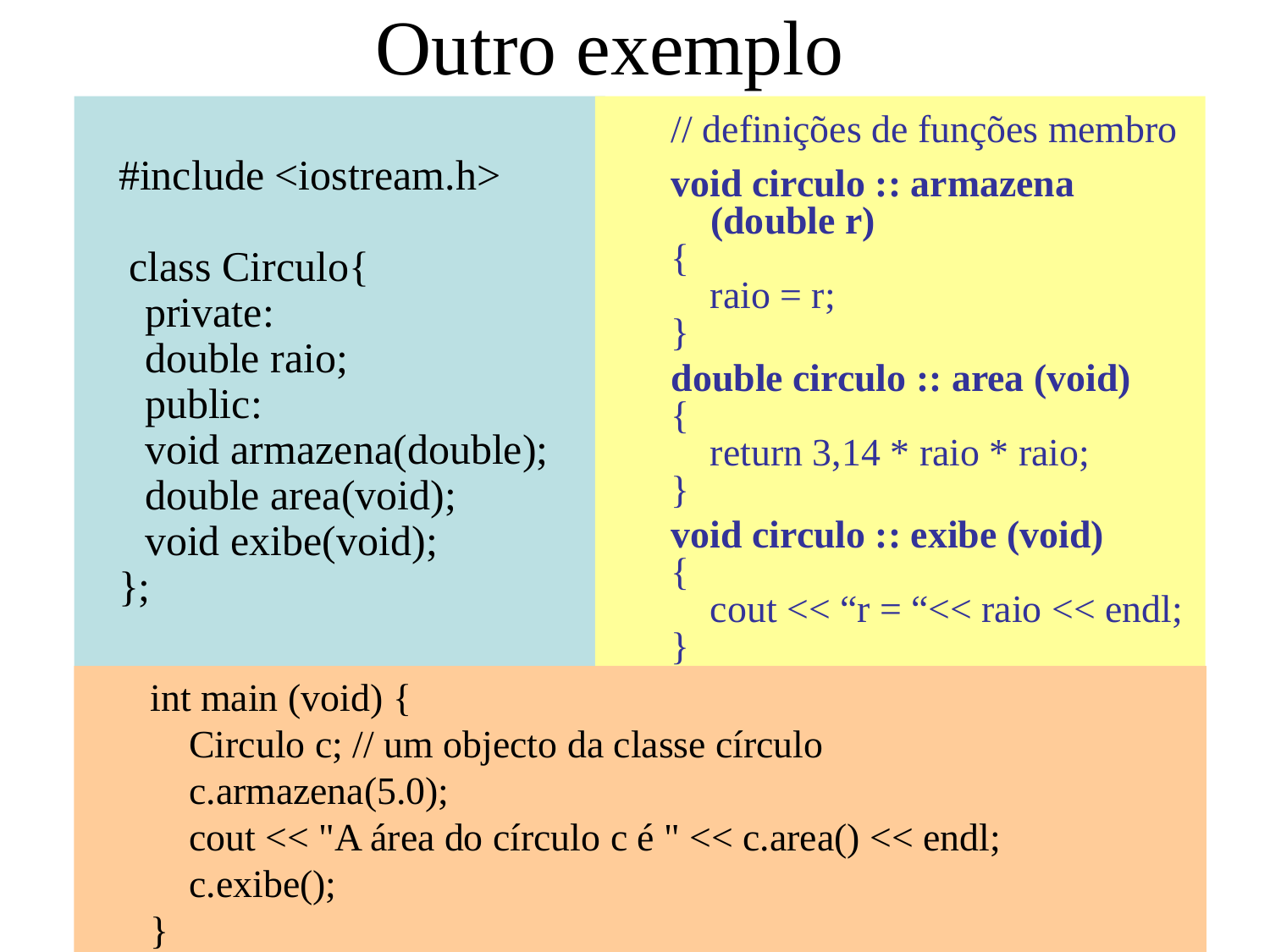

# Outro exemplo

   #include <iostream.h>

    class Circulo{
	 private:
	 double raio;
	 public:
	 void armazena(double);
	 double area(void);
	 void exibe(void);
   };

// definições de funções membro

void circulo :: armazena (double r)
{
    raio = r;
}

double circulo :: area (void)
{
    return 3,14 * raio * raio;
}

void circulo :: exibe (void)
{
    cout << “r = “<< raio << endl;
}
int main (void) {
    Circulo c; // um objecto da classe círculo
    c.armazena(5.0);
    cout << "A área do círculo c é " << c.area() << endl;
    c.exibe();
}
18